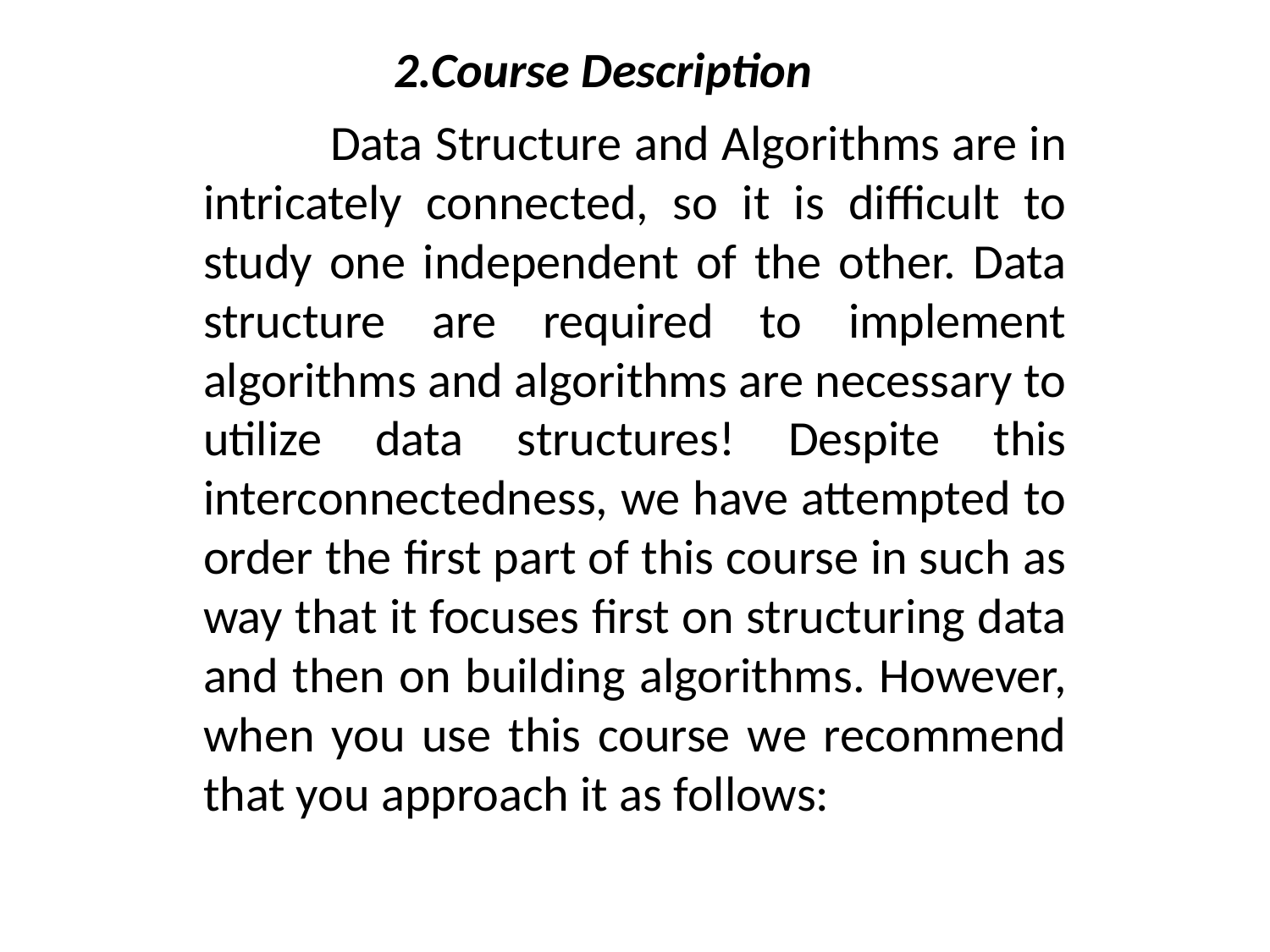

# 2.Course Description
	Data Structure and Algorithms are in intricately connected, so it is difficult to study one independent of the other. Data structure are required to implement algorithms and algorithms are necessary to utilize data structures! Despite this interconnectedness, we have attempted to order the first part of this course in such as way that it focuses first on structuring data and then on building algorithms. However, when you use this course we recommend that you approach it as follows: